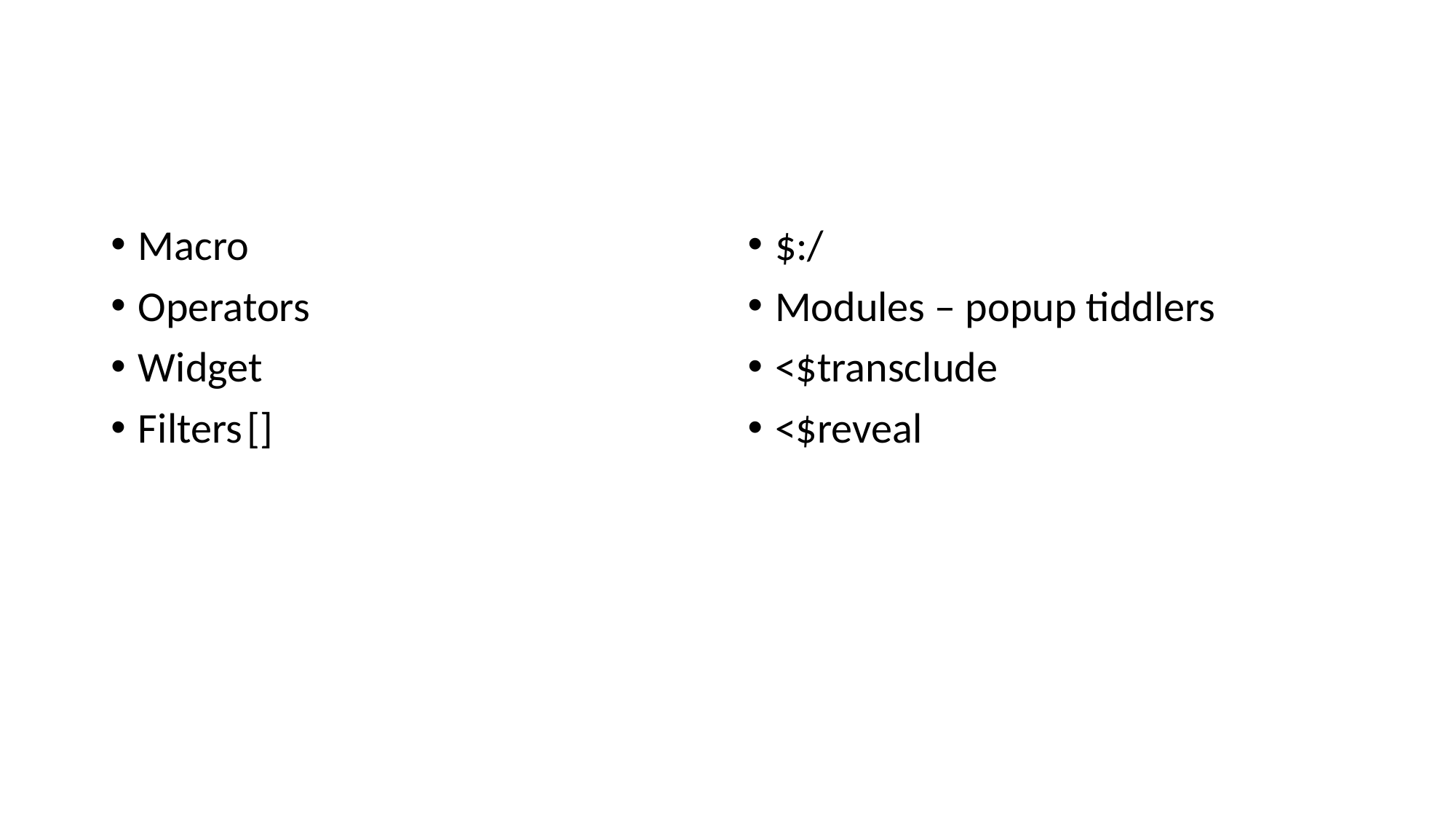

#
Macro
Operators
Widget
Filters	[]
$:/
Modules – popup tiddlers
<$transclude
<$reveal